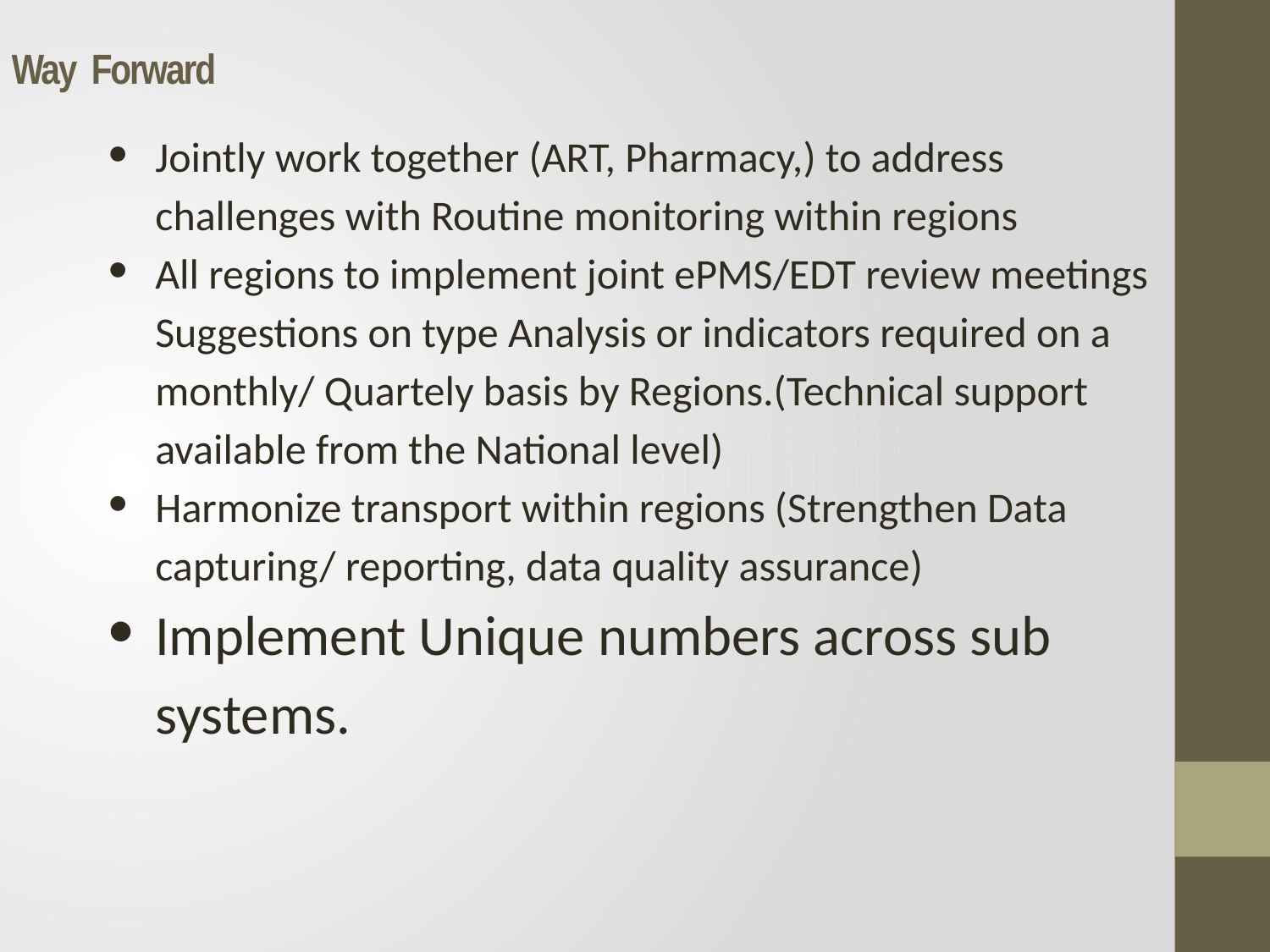

# Way  Forward
Jointly work together (ART, Pharmacy,) to address challenges with Routine monitoring within regions
All regions to implement joint ePMS/EDT review meetings Suggestions on type Analysis or indicators required on a monthly/ Quartely basis by Regions.(Technical support available from the National level)
Harmonize transport within regions (Strengthen Data capturing/ reporting, data quality assurance)
Implement Unique numbers across sub systems.